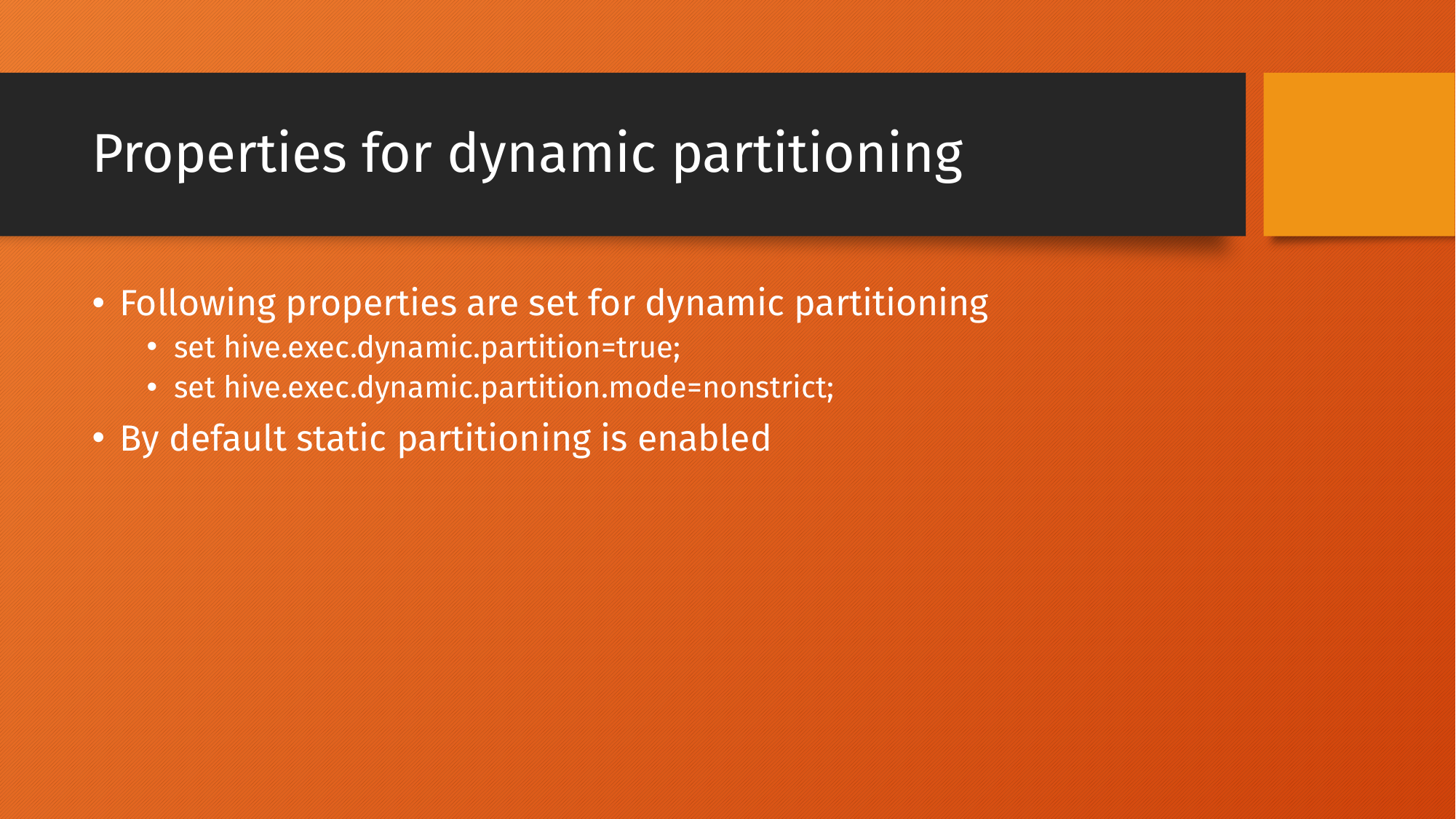

# Properties for dynamic partitioning
Following properties are set for dynamic partitioning
set hive.exec.dynamic.partition=true;
set hive.exec.dynamic.partition.mode=nonstrict;
By default static partitioning is enabled